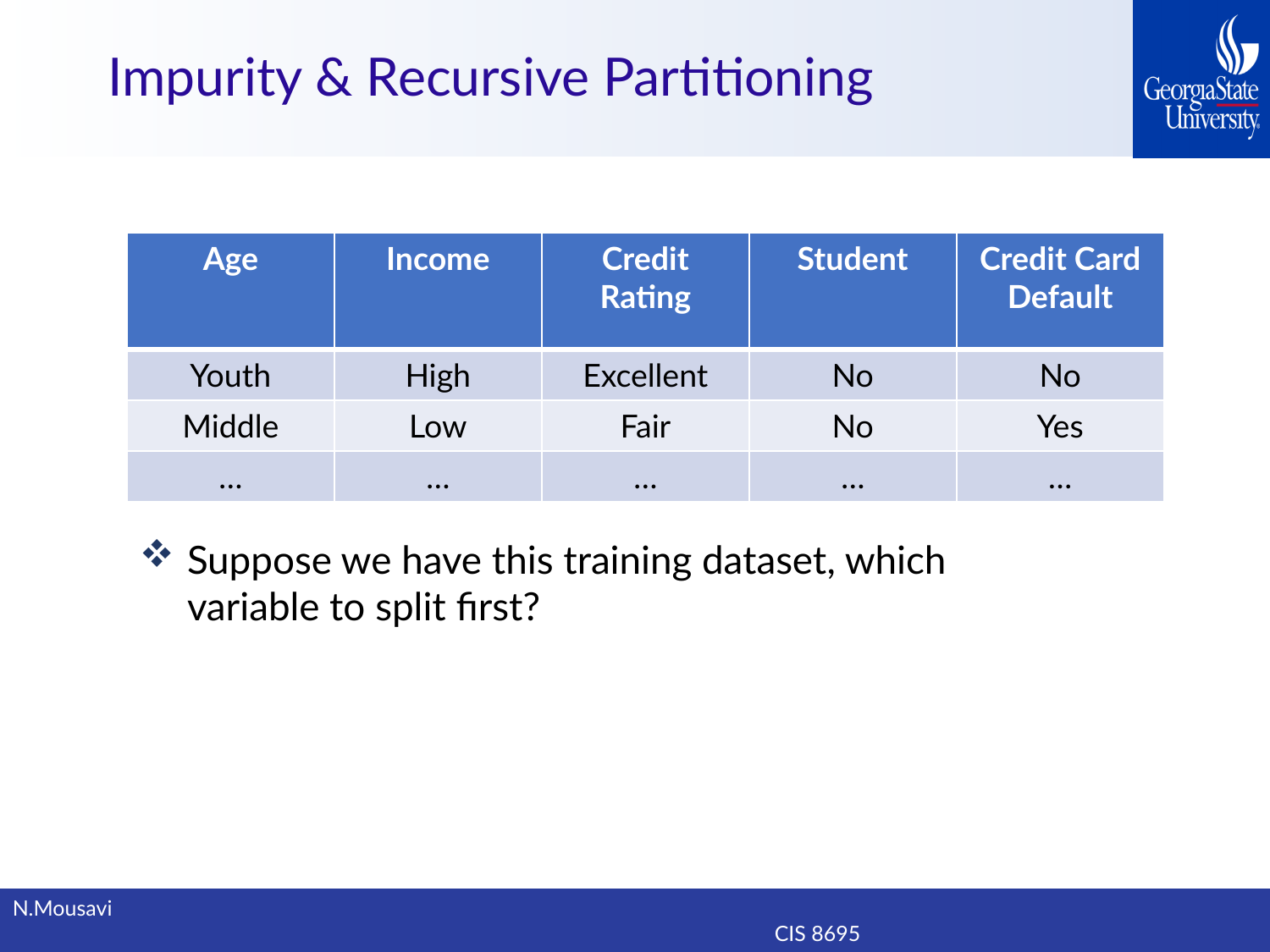

# Impurity & Recursive Partitioning
| Age | Income | Credit Rating | Student | Credit Card Default |
| --- | --- | --- | --- | --- |
| Youth | High | Excellent | No | No |
| Middle | Low | Fair | No | Yes |
| … | … | … | … | … |
Suppose we have this training dataset, which variable to split first?